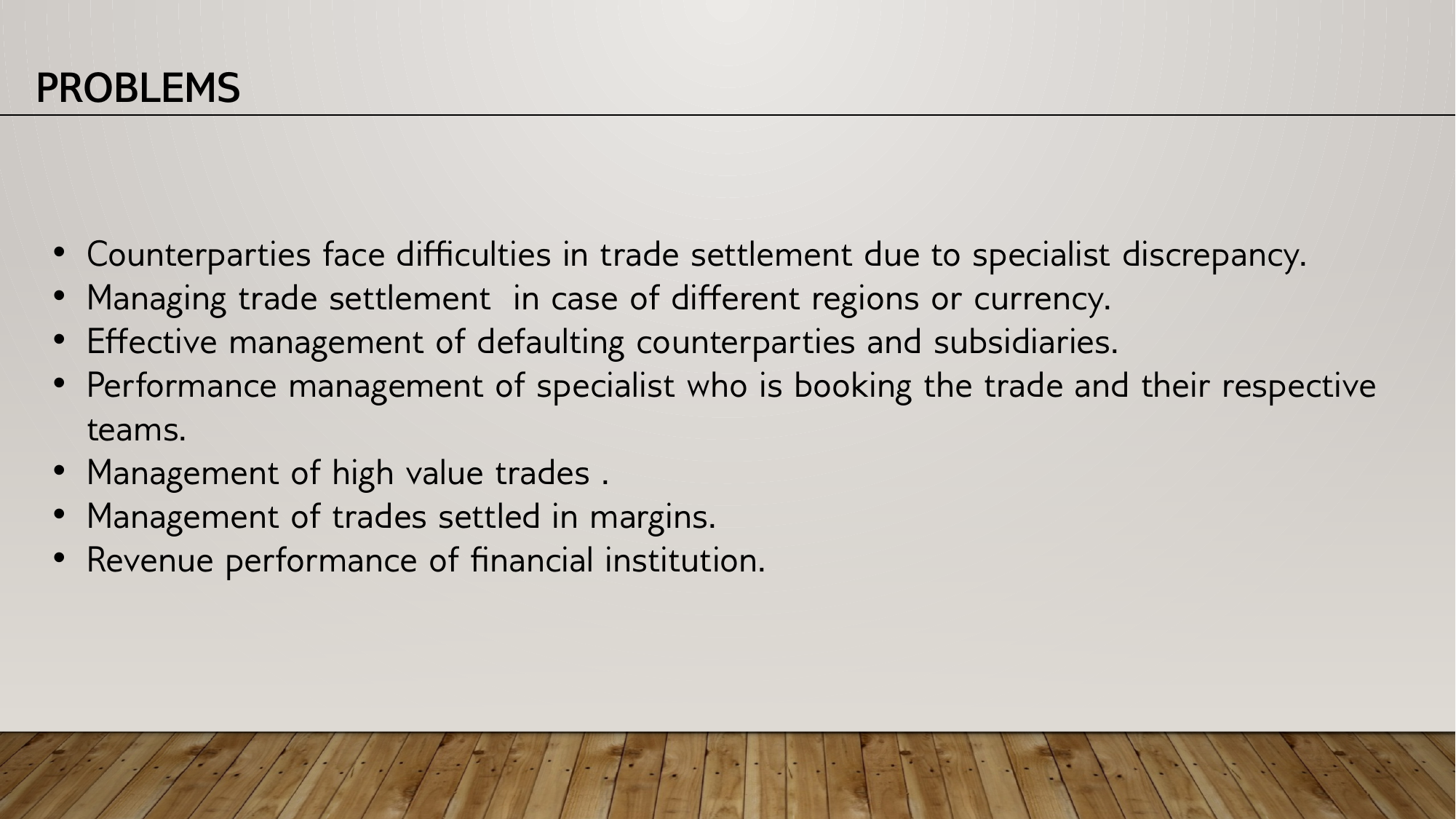

PROBLEMS
Counterparties face difficulties in trade settlement due to specialist discrepancy.
Managing trade settlement  in case of different regions or currency.
Effective management of defaulting counterparties and subsidiaries.
Performance management of specialist who is booking the trade and their respective teams.
Management of high value trades .
Management of trades settled in margins.
Revenue performance of financial institution.